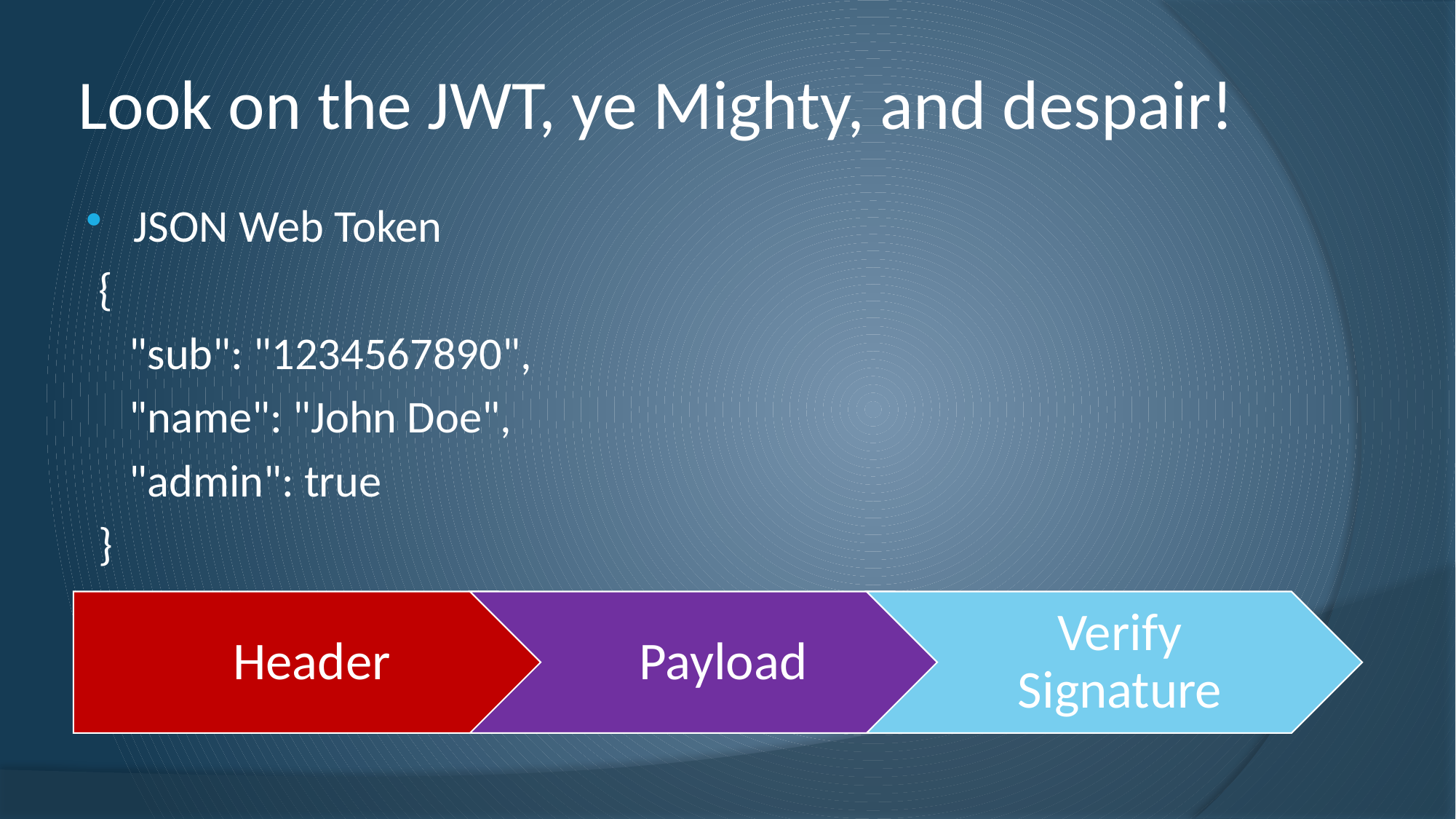

# Look on the JWT, ye Mighty, and despair!
JSON Web Token
 {
    "sub": "1234567890",
    "name": "John Doe",
    "admin": true
 }
Header
Payload
Verify Signature